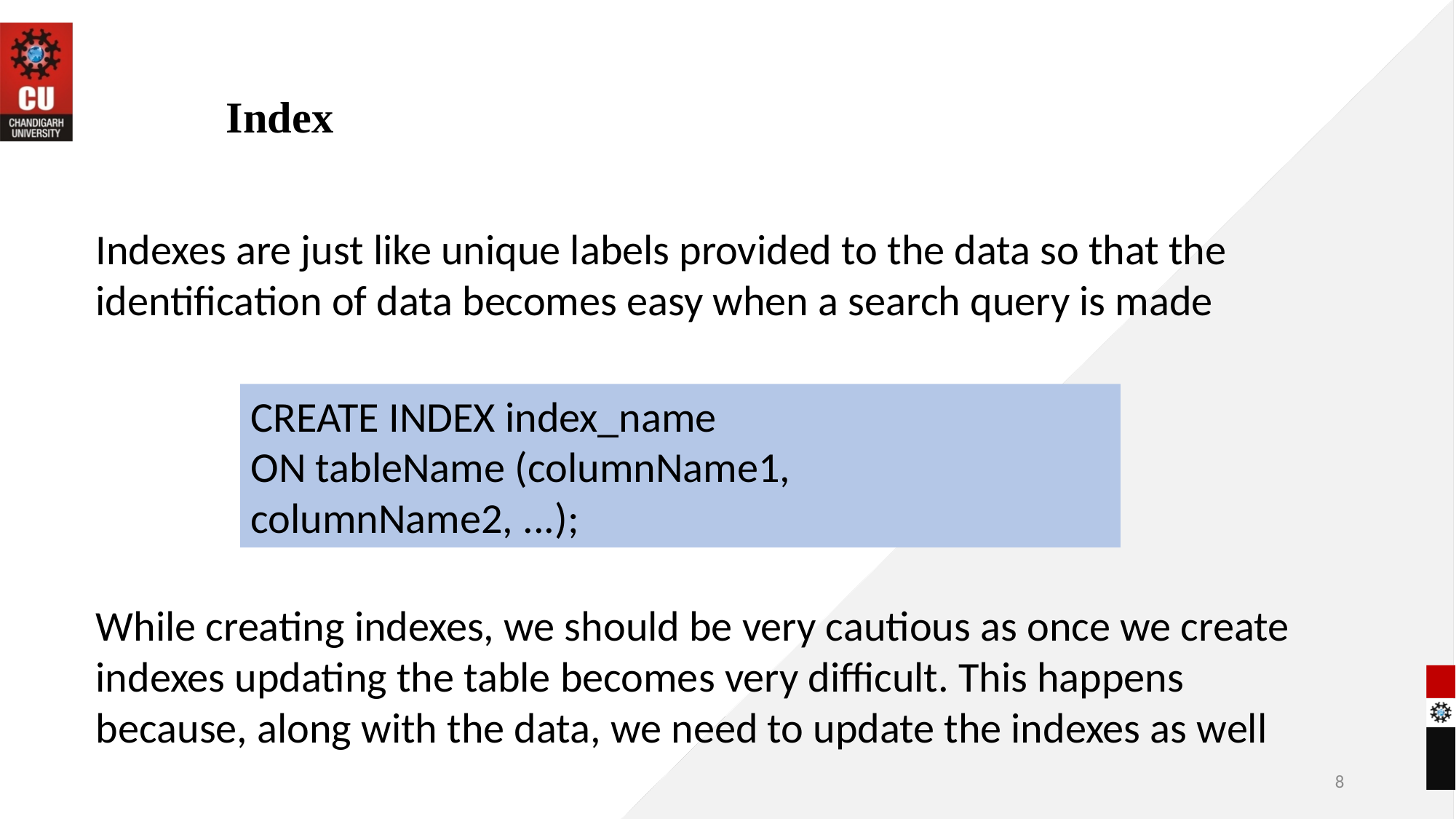

# Index
Indexes are just like unique labels provided to the data so that the identification of data becomes easy when a search query is made
CREATE INDEX index_name
ON tableName (columnName1, columnName2, ...);
While creating indexes, we should be very cautious as once we create indexes updating the table becomes very difficult. This happens because, along with the data, we need to update the indexes as well
8